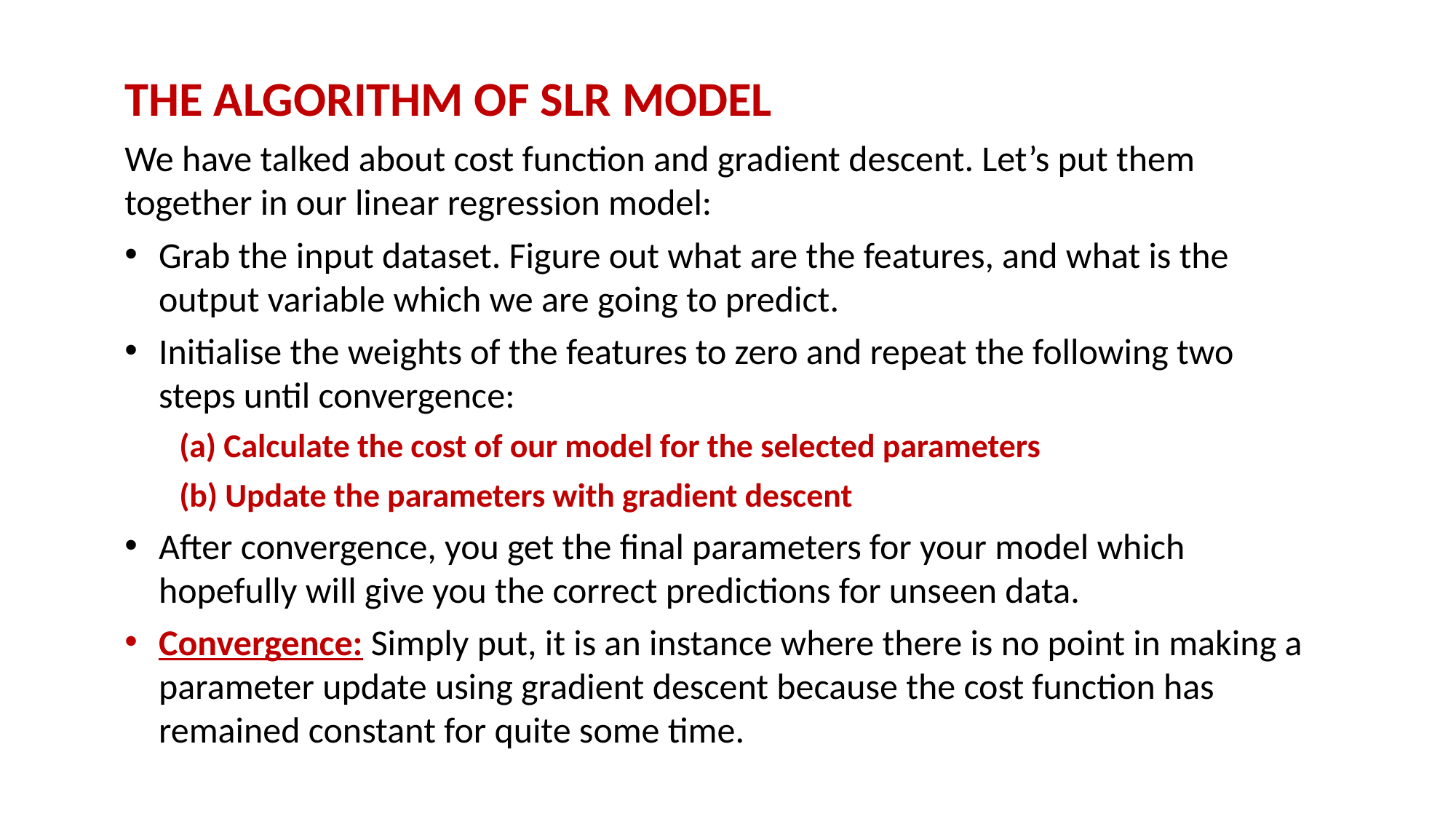

THE ALGORITHM OF SLR MODEL
We have talked about cost function and gradient descent. Let’s put them together in our linear regression model:
Grab the input dataset. Figure out what are the features, and what is the output variable which we are going to predict.
Initialise the weights of the features to zero and repeat the following two steps until convergence:
(a) Calculate the cost of our model for the selected parameters
(b) Update the parameters with gradient descent
After convergence, you get the final parameters for your model which hopefully will give you the correct predictions for unseen data.
Convergence: Simply put, it is an instance where there is no point in making a parameter update using gradient descent because the cost function has remained constant for quite some time.